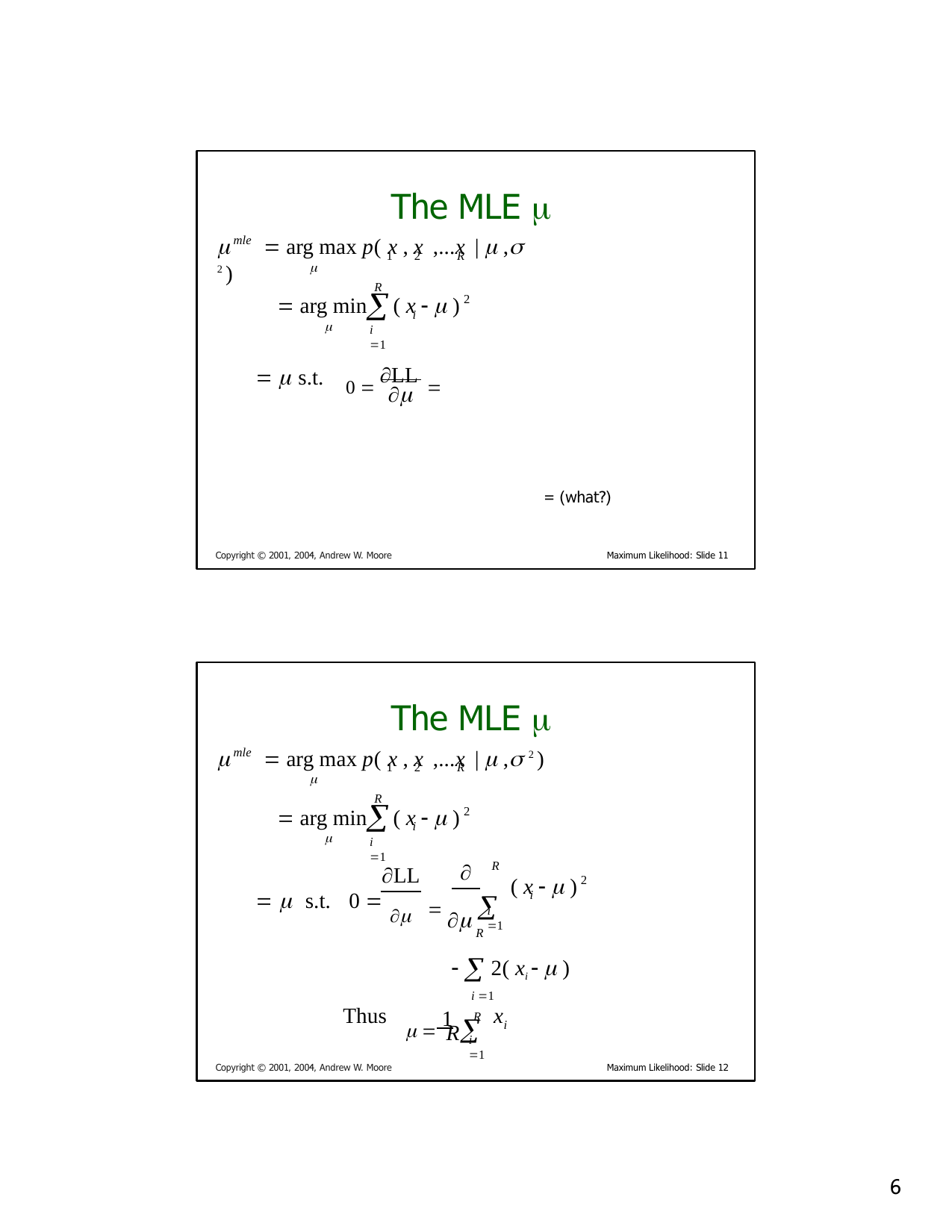

# The MLE μ
μ	= arg max p( x , x ,...x	| μ ,σ 2 )
mle
1	2	R
μ
R
∑
= arg min	( x − μ )
2
i
μ
i =1
0 = ∂LL =
= μ s.t.
∂μ

= (what?)
Copyright © 2001, 2004, Andrew W. Moore
Maximum Likelihood: Slide 11

The MLE μ
μ	= arg max p( x , x ,...x	| μ ,σ 2 )
mle
1	2	R
μ
R
∑
= arg min	( x − μ )
2
i
μ
i =1
∂
R
( x − μ )
∂LL
2
= μ  s.t.	0 = ∂μ
= ∂μ ∑
i

i =1
− ∑ 2( xi − μ )
i =1
R
R
μ = 1 ∑
Thus
x
i
R
i =1
Copyright © 2001, 2004, Andrew W. Moore
Maximum Likelihood: Slide 12
6